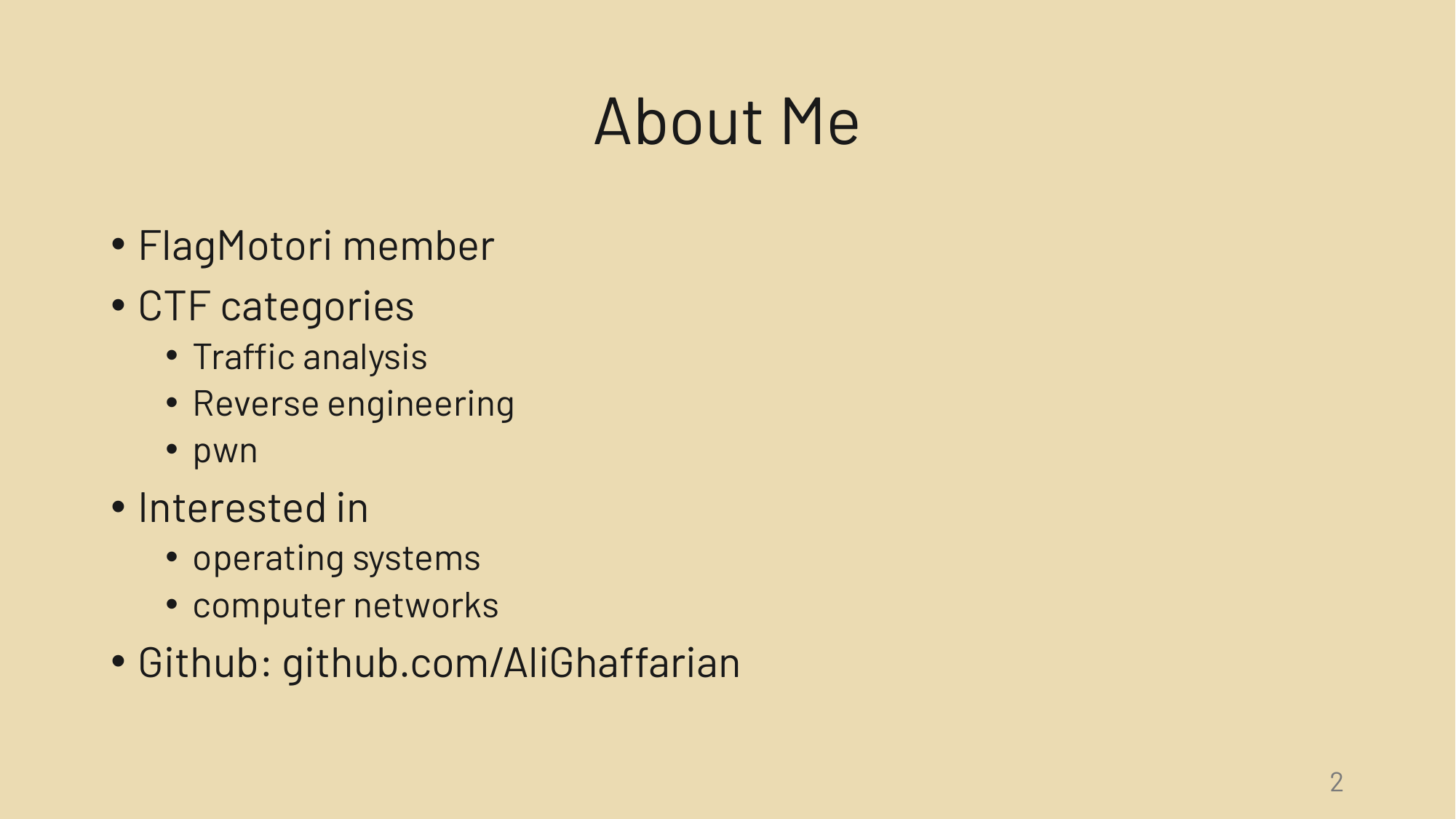

# About Me
FlagMotori member
CTF categories
Traffic analysis
Reverse engineering
pwn
Interested in
operating systems
computer networks
Github: github.com/AliGhaffarian
2